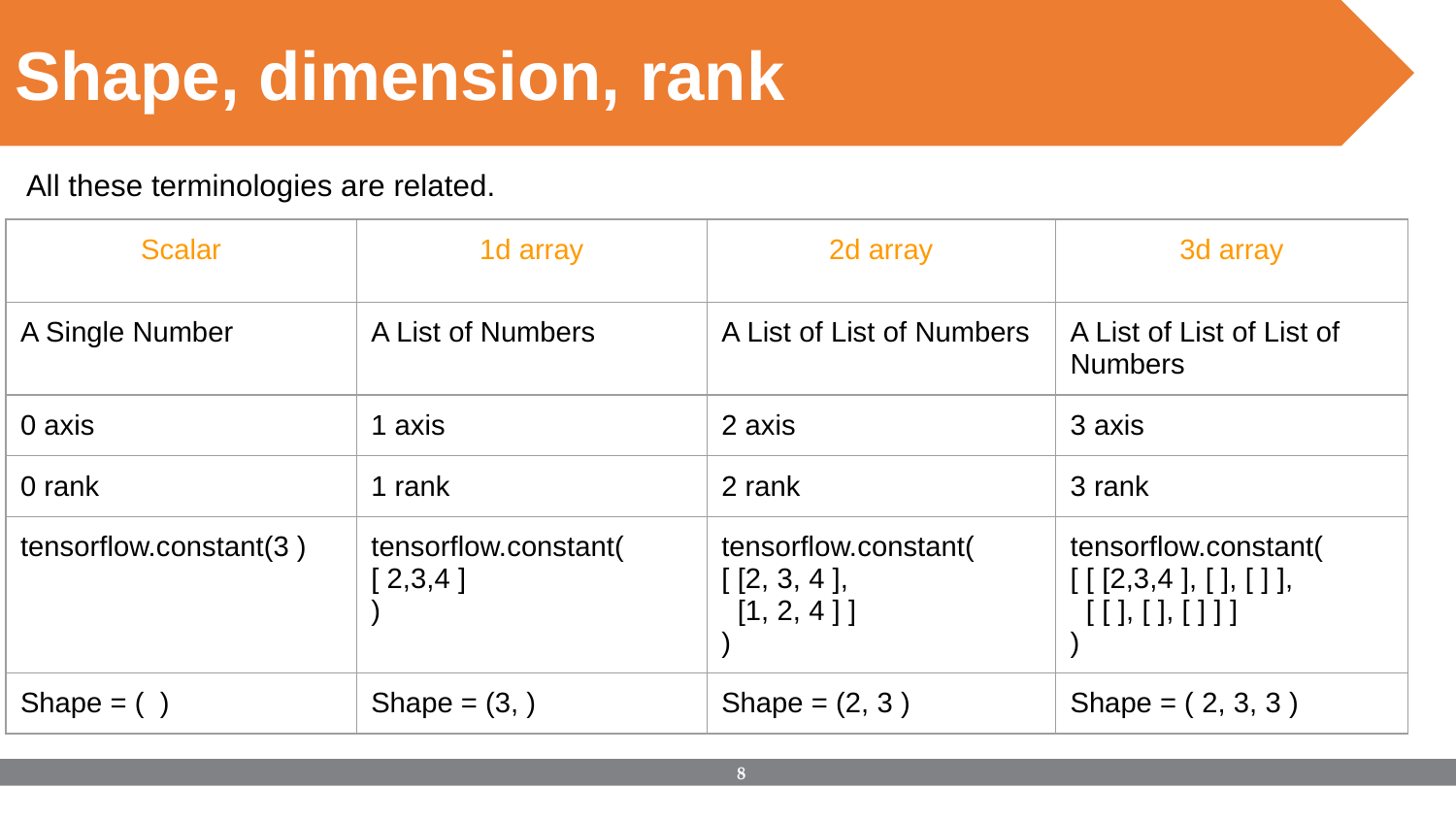

Shape, dimension, rank
All these terminologies are related.

| Scalar | 1d array | 2d array | 3d array |
| --- | --- | --- | --- |
| A Single Number | A List of Numbers | A List of List of Numbers | A List of List of List of Numbers |
| 0 axis | 1 axis | 2 axis | 3 axis |
| 0 rank | 1 rank | 2 rank | 3 rank |
| tensorflow.constant(3 ) | tensorflow.constant( [ 2,3,4 ] ) | tensorflow.constant( [ [2, 3, 4 ], [1, 2, 4 ] ] ) | tensorflow.constant( [ [ [2,3,4 ], [ ], [ ] ], [ [ ], [ ], [ ] ] ] ) |
| Shape = ( ) | Shape = (3, ) | Shape = (2, 3 ) | Shape = ( 2, 3, 3 ) |
8